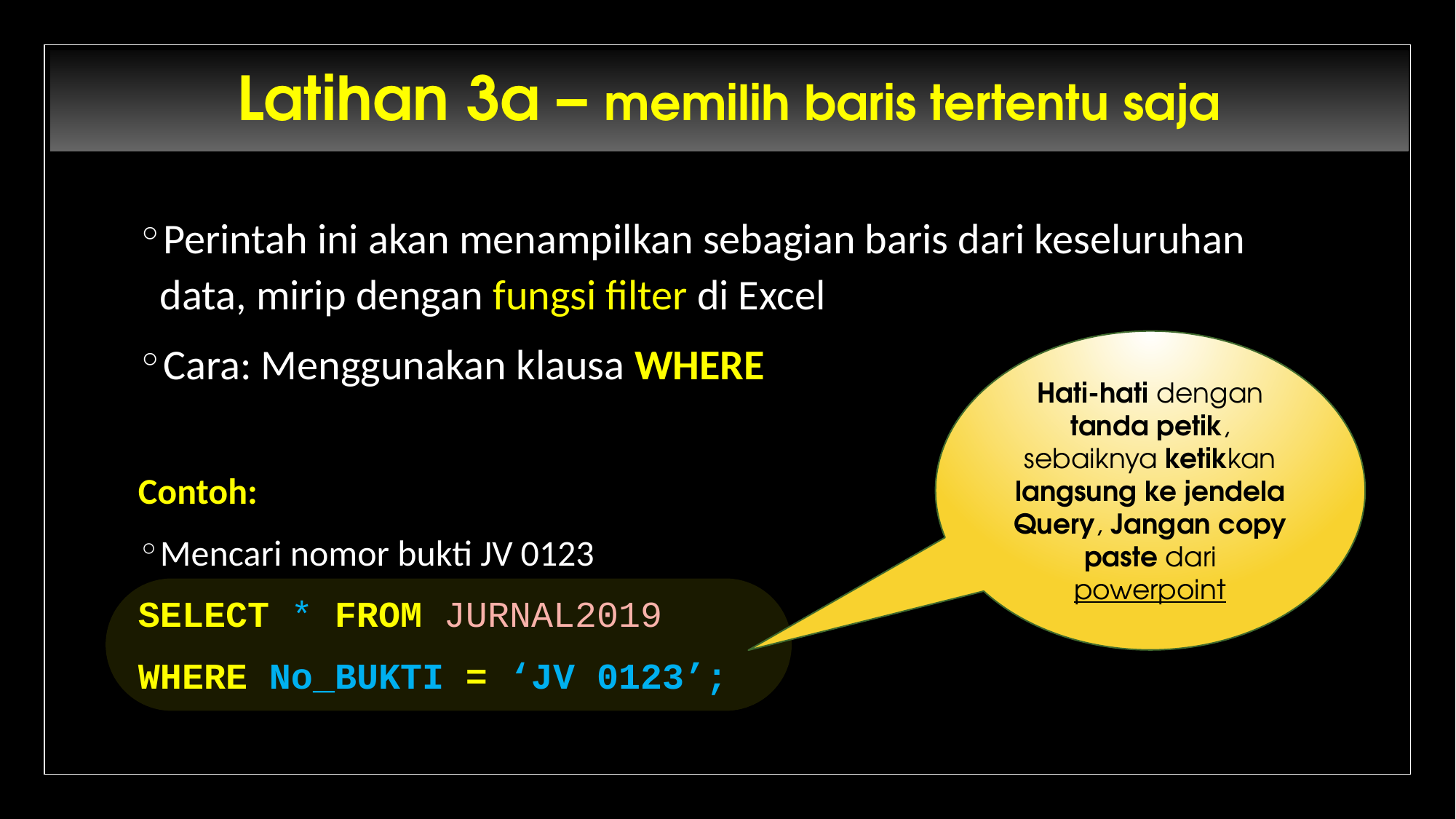

# Latihan 3a – memilih baris tertentu saja
Perintah ini akan menampilkan sebagian baris dari keseluruhan data, mirip dengan fungsi filter di Excel
Cara: Menggunakan klausa WHERE

Contoh:
Mencari nomor bukti JV 0123
SELECT * FROM JURNAL2019
WHERE No_BUKTI = ‘JV 0123’;

Hati-hati dengan tanda petik, sebaiknya ketikkan langsung ke jendela Query, Jangan copy paste dari powerpoint